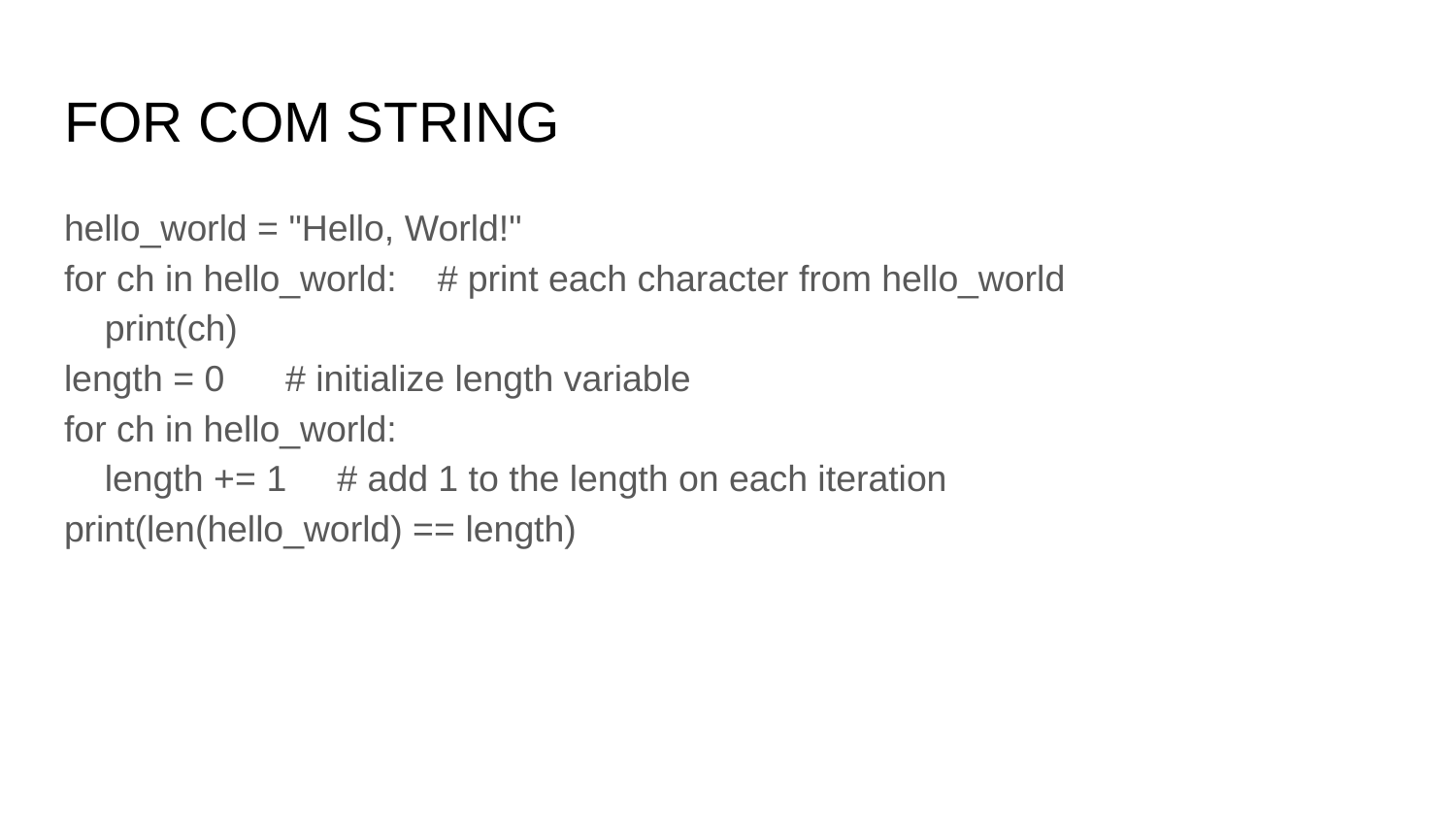

# FOR COM STRING
hello_world = "Hello, World!"
for ch in hello_world:    # print each character from hello_world
    print(ch)
length = 0      # initialize length variable
for ch in hello_world:
    length += 1     # add 1 to the length on each iteration
print(len(hello_world) == length)